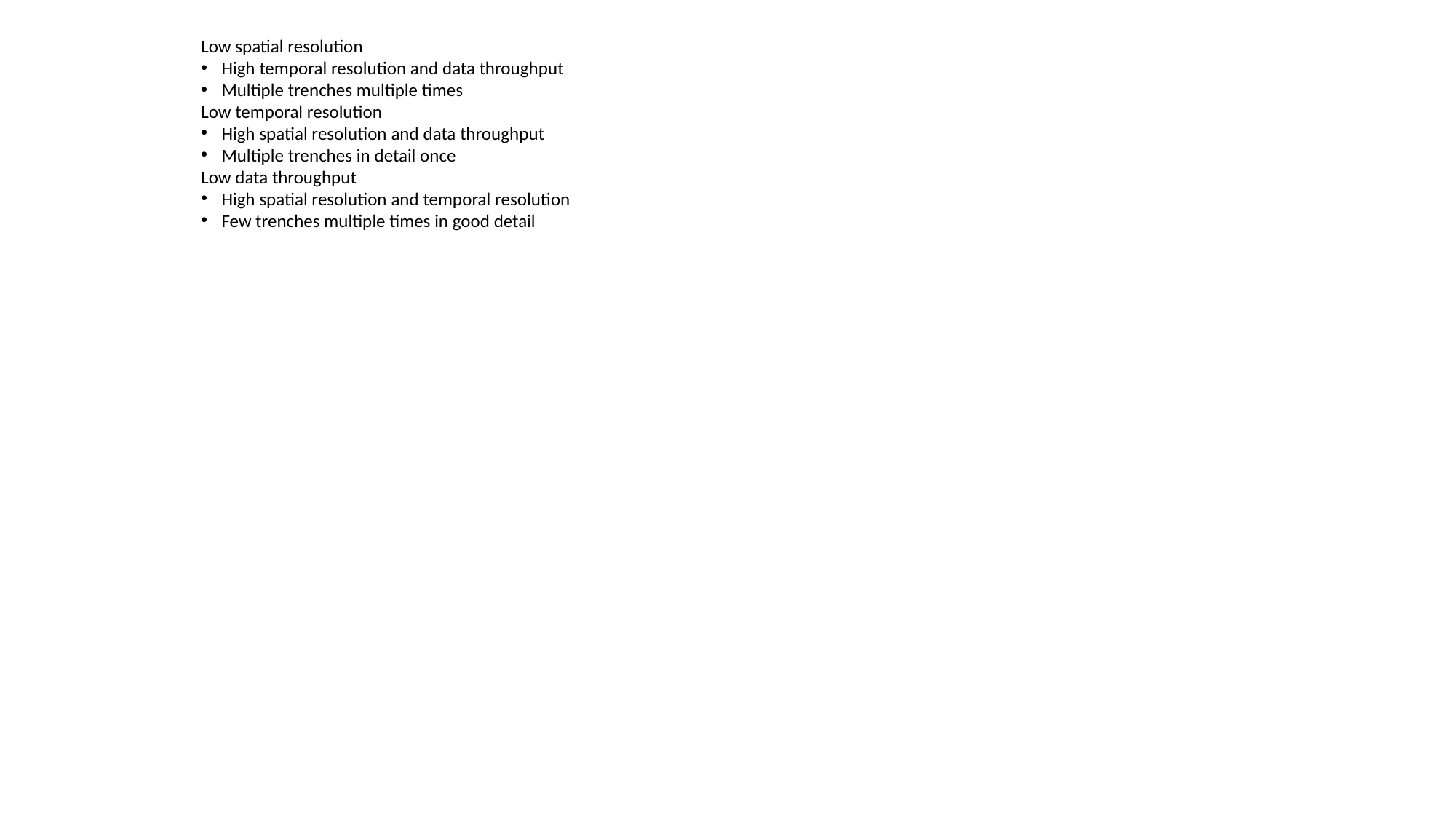

Low spatial resolution
High temporal resolution and data throughput
Multiple trenches multiple times
Low temporal resolution
High spatial resolution and data throughput
Multiple trenches in detail once
Low data throughput
High spatial resolution and temporal resolution
Few trenches multiple times in good detail